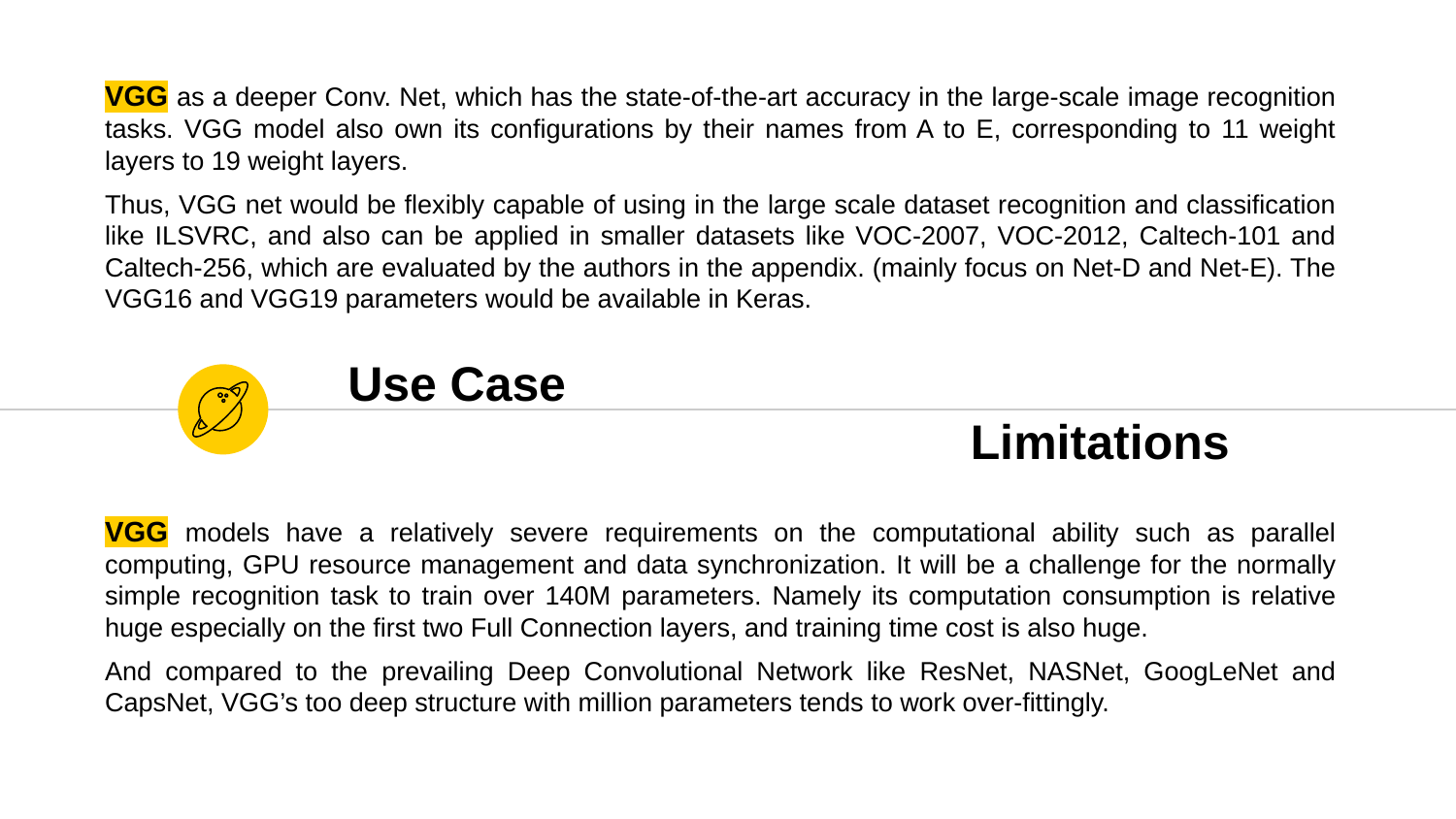

VGG as a deeper Conv. Net, which has the state-of-the-art accuracy in the large-scale image recognition tasks. VGG model also own its configurations by their names from A to E, corresponding to 11 weight layers to 19 weight layers.
Thus, VGG net would be flexibly capable of using in the large scale dataset recognition and classification like ILSVRC, and also can be applied in smaller datasets like VOC-2007, VOC-2012, Caltech-101 and Caltech-256, which are evaluated by the authors in the appendix. (mainly focus on Net-D and Net-E). The VGG16 and VGG19 parameters would be available in Keras.

# Use Case Limitations
VGG models have a relatively severe requirements on the computational ability such as parallel computing, GPU resource management and data synchronization. It will be a challenge for the normally simple recognition task to train over 140M parameters. Namely its computation consumption is relative huge especially on the first two Full Connection layers, and training time cost is also huge.
And compared to the prevailing Deep Convolutional Network like ResNet, NASNet, GoogLeNet and CapsNet, VGG’s too deep structure with million parameters tends to work over-fittingly.